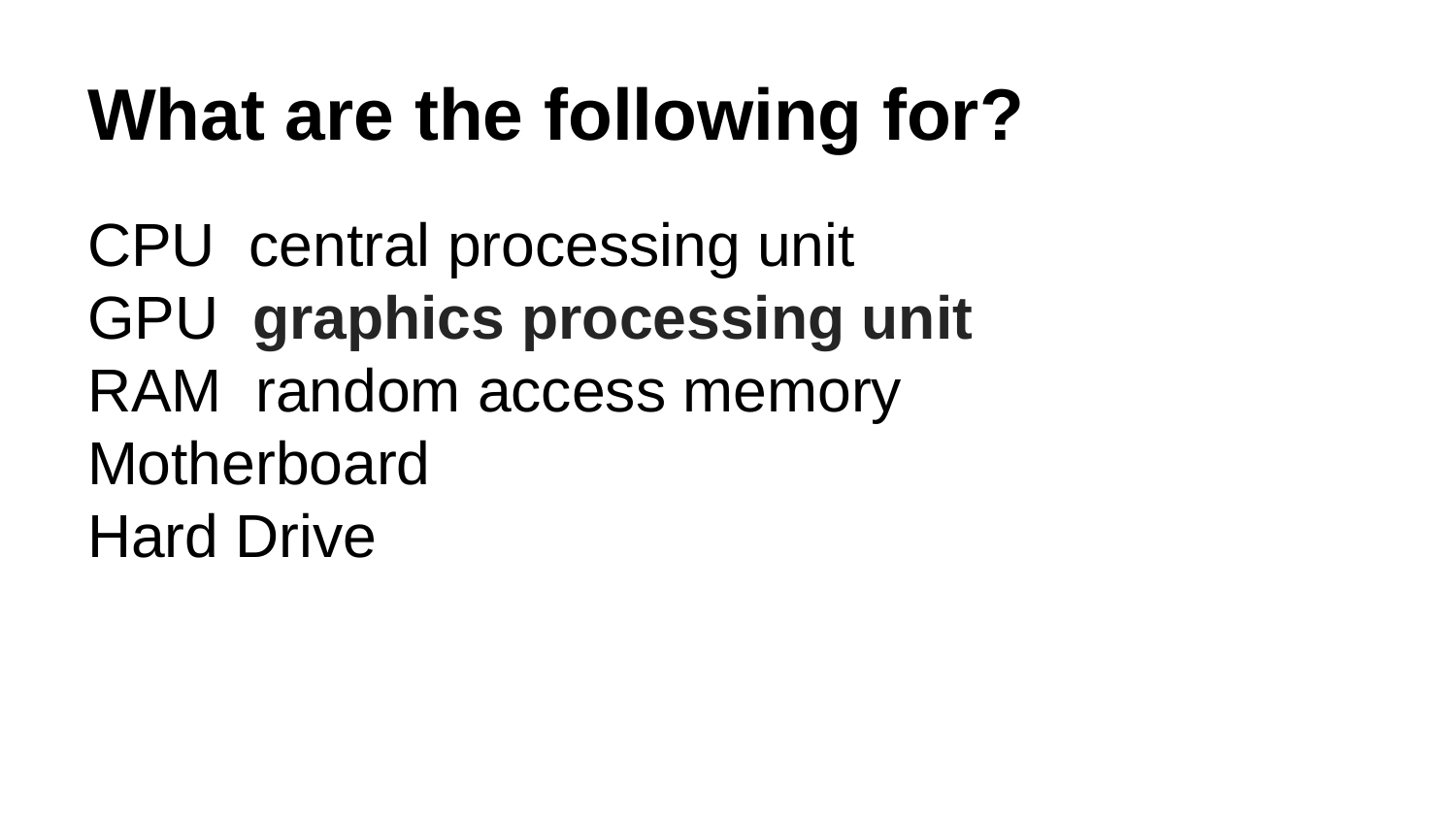

# What are the following for?
CPU  central processing unit
GPU  graphics processing unit
RAM  random access memory
Motherboard
Hard Drive